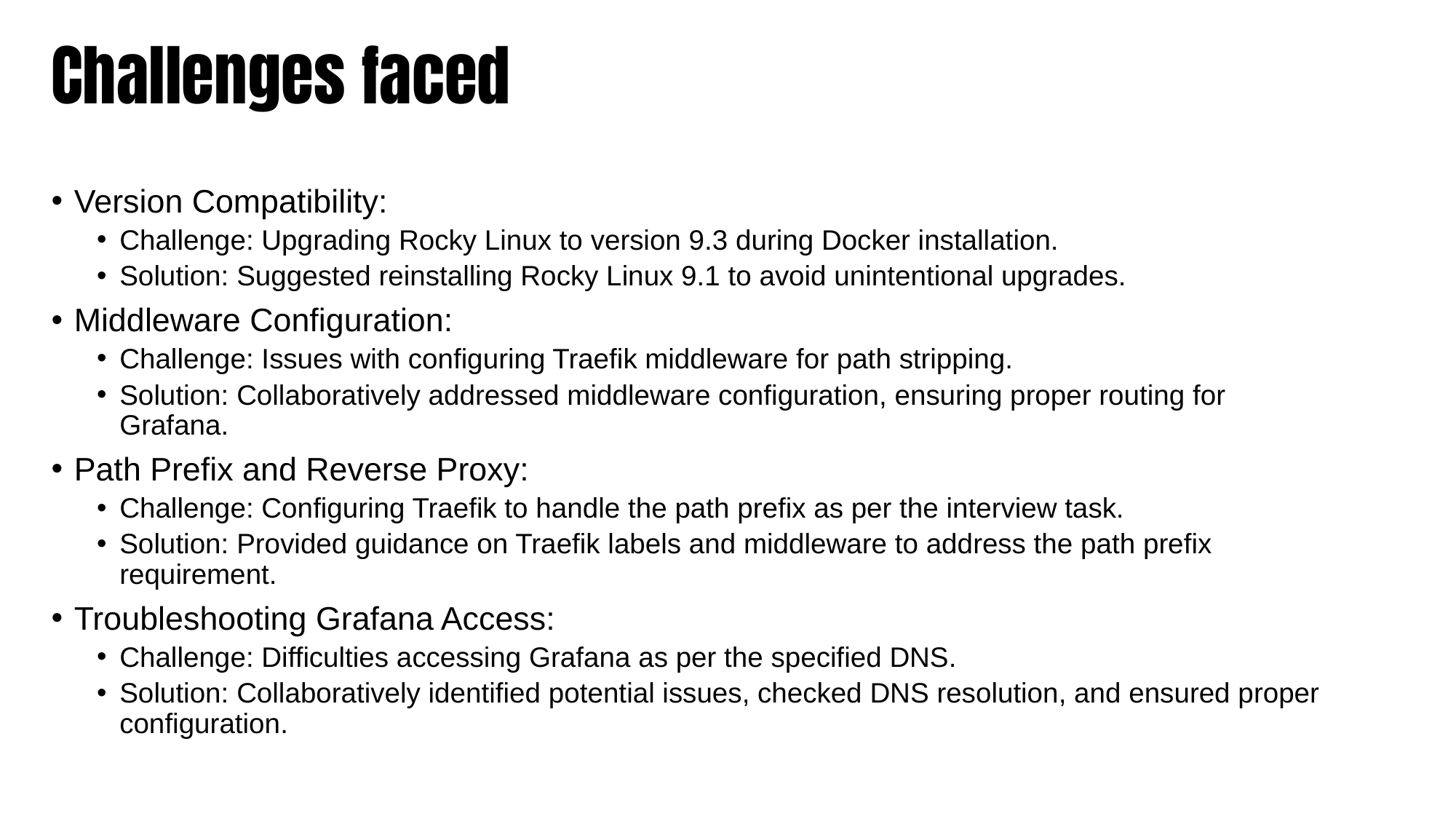

# Challenges faced
Version Compatibility:
Challenge: Upgrading Rocky Linux to version 9.3 during Docker installation.
Solution: Suggested reinstalling Rocky Linux 9.1 to avoid unintentional upgrades.
Middleware Configuration:
Challenge: Issues with configuring Traefik middleware for path stripping.
Solution: Collaboratively addressed middleware configuration, ensuring proper routing for Grafana.
Path Prefix and Reverse Proxy:
Challenge: Configuring Traefik to handle the path prefix as per the interview task.
Solution: Provided guidance on Traefik labels and middleware to address the path prefix requirement.
Troubleshooting Grafana Access:
Challenge: Difficulties accessing Grafana as per the specified DNS.
Solution: Collaboratively identified potential issues, checked DNS resolution, and ensured proper configuration.